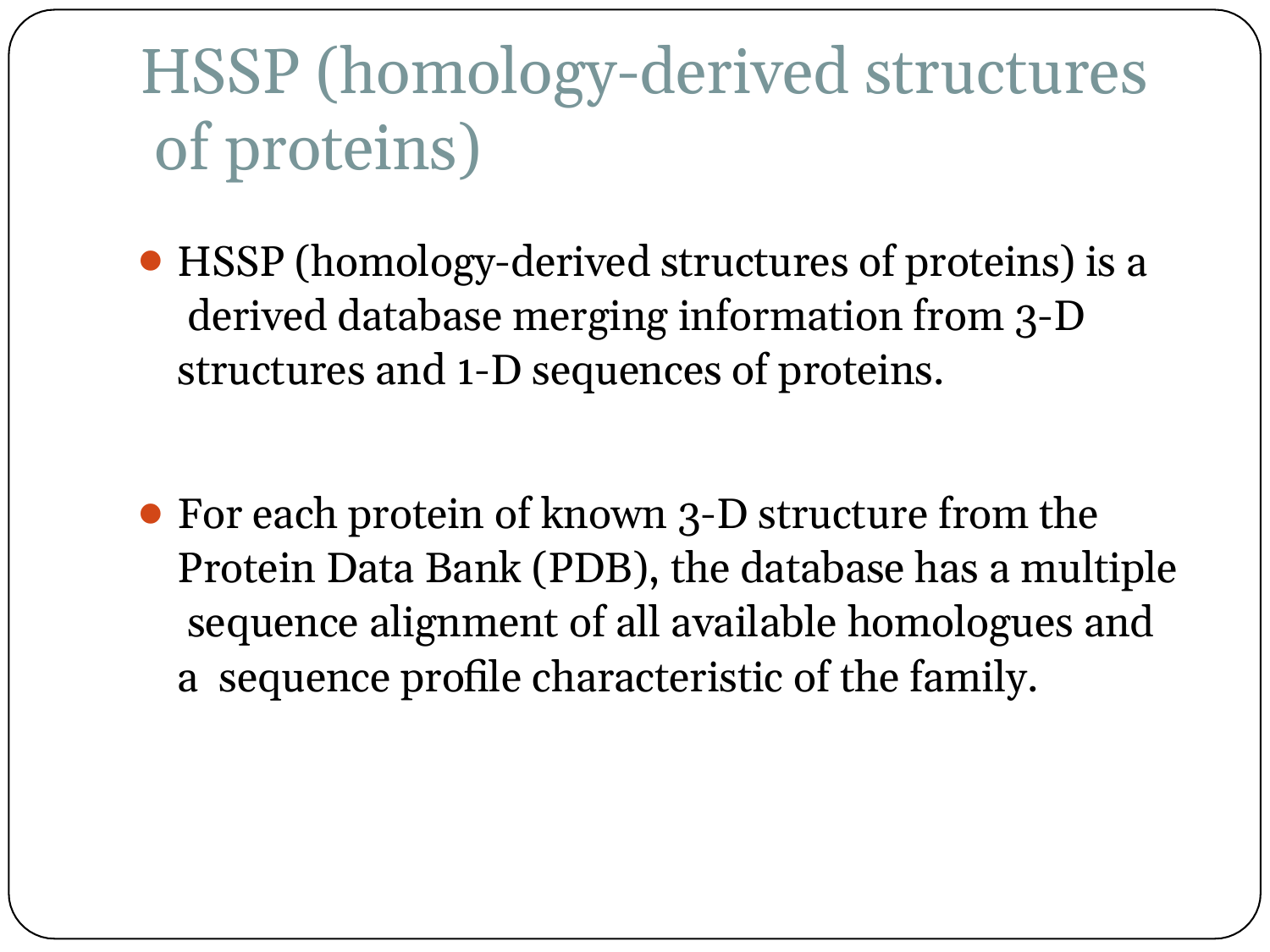

# HSSP (homology-derived structures  of proteins)
HSSP (homology-derived structures of proteins) is a  derived database merging information from 3-D  structures and 1-D sequences of proteins.

For each protein of known 3-D structure from the  Protein Data Bank (PDB), the database has a multiple  sequence alignment of all available homologues and a  sequence profile characteristic of the family.